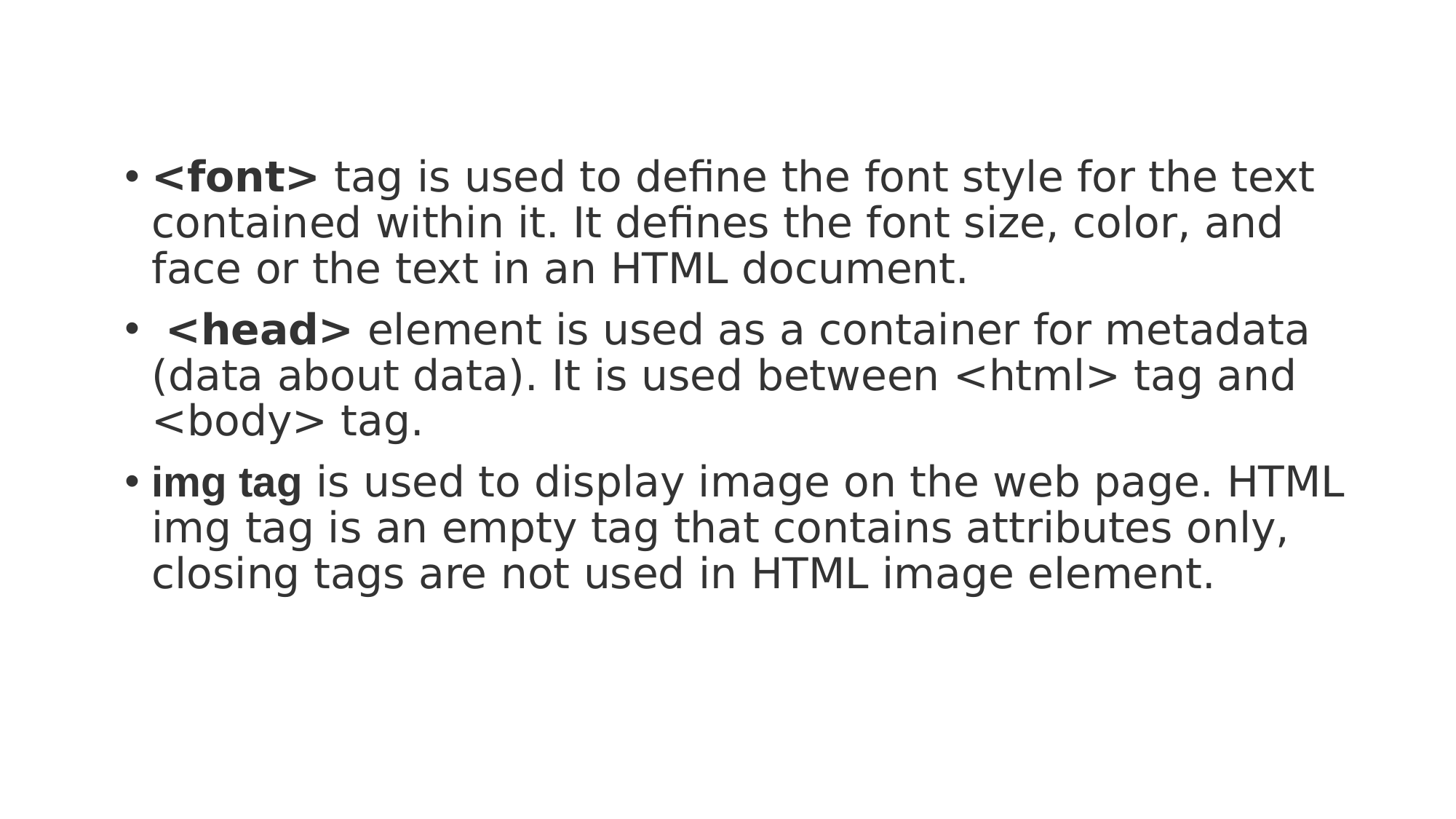

<font> tag is used to define the font style for the text contained within it. It defines the font size, color, and face or the text in an HTML document.
 <head> element is used as a container for metadata (data about data). It is used between <html> tag and <body> tag.
img tag is used to display image on the web page. HTML img tag is an empty tag that contains attributes only, closing tags are not used in HTML image element.